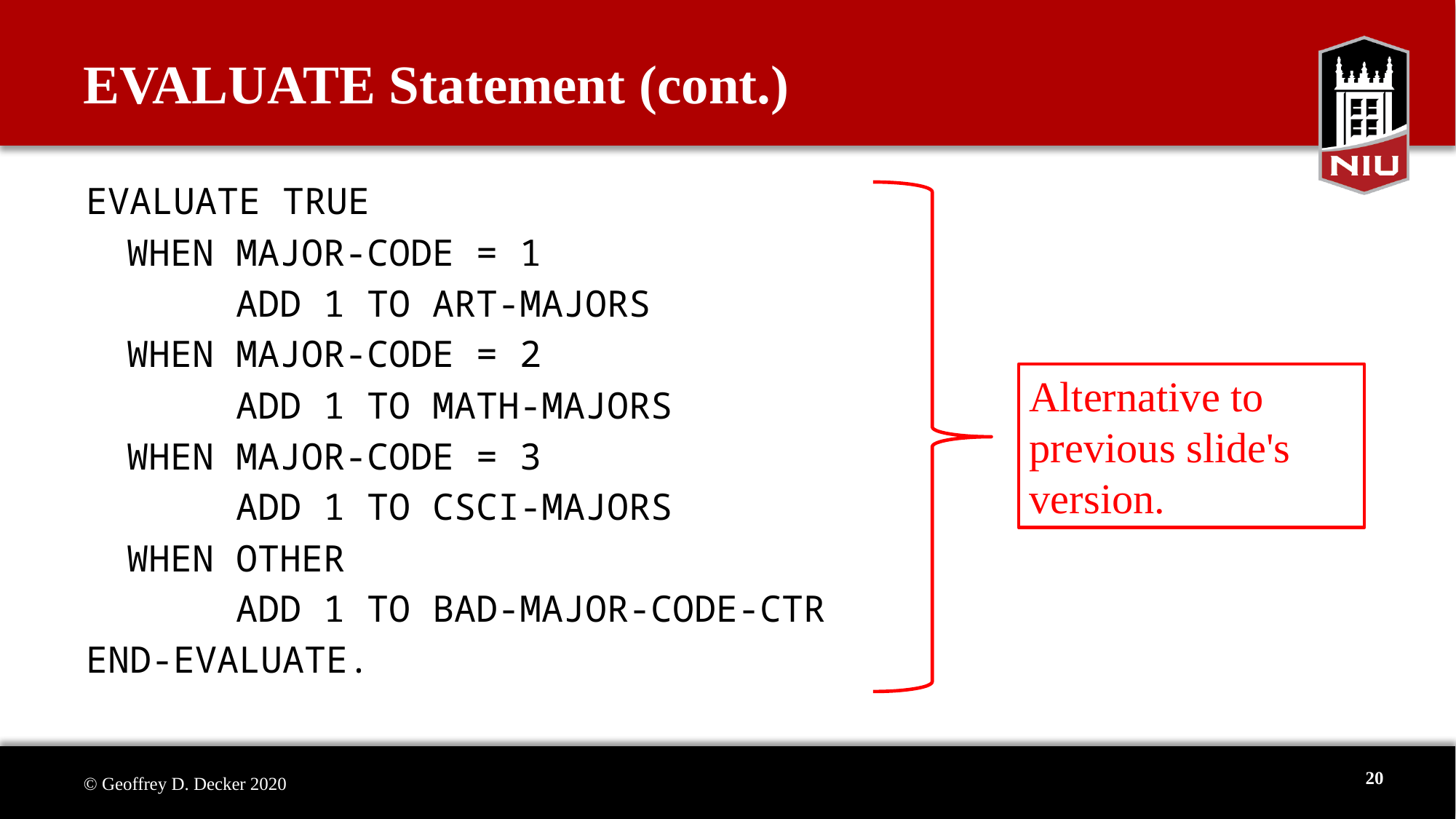

# EVALUATE Statement (cont.)
EVALUATE TRUE
	WHEN MAJOR-CODE = 1
		ADD 1 TO ART-MAJORS
	WHEN MAJOR-CODE = 2
		ADD 1 TO MATH-MAJORS
	WHEN MAJOR-CODE = 3
		ADD 1 TO CSCI-MAJORS
	WHEN OTHER
		ADD 1 TO BAD-MAJOR-CODE-CTR
END-EVALUATE.

Alternative to previous slide's version.
20
© Geoffrey D. Decker 2020